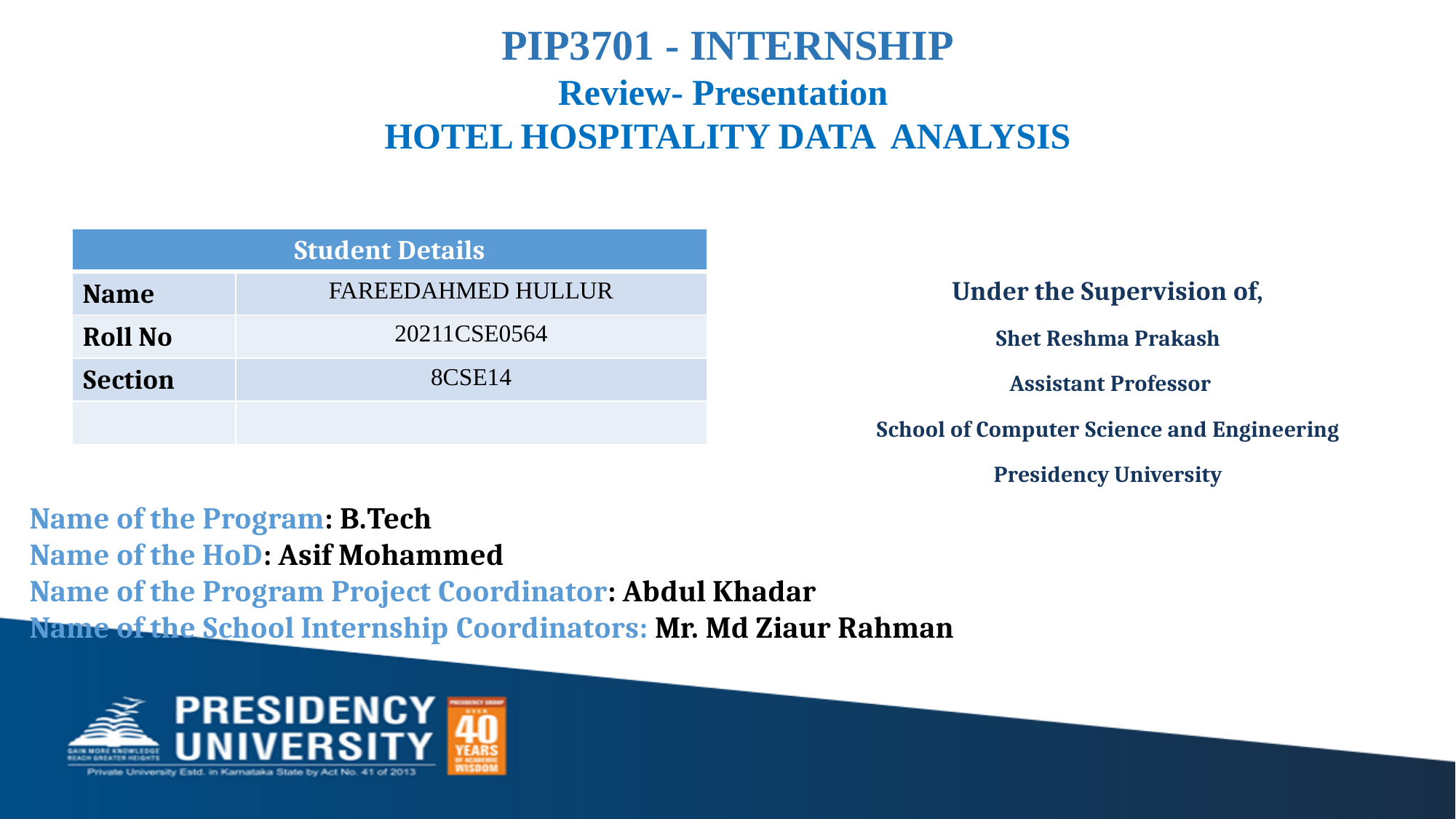

PIP3701 - INTERNSHIP
Review- Presentation
HOTEL HOSPITALITY DATA  ANALYSIS
| Student Details |  |
| --- | --- |
| Name | FAREEDAHMED HULLUR |
| Roll No | 20211CSE0564 |
| Section | 8CSE14 |
|  |  |
Under the Supervision of,
Shet Reshma Prakash
 Assistant Professor
School of Computer Science and Engineering
Presidency University

Name of the Program: B.Tech
Name of the HoD: Asif Mohammed
Name of the Program Project Coordinator: Abdul Khadar
Name of the School Internship Coordinators: Mr. Md Ziaur Rahman